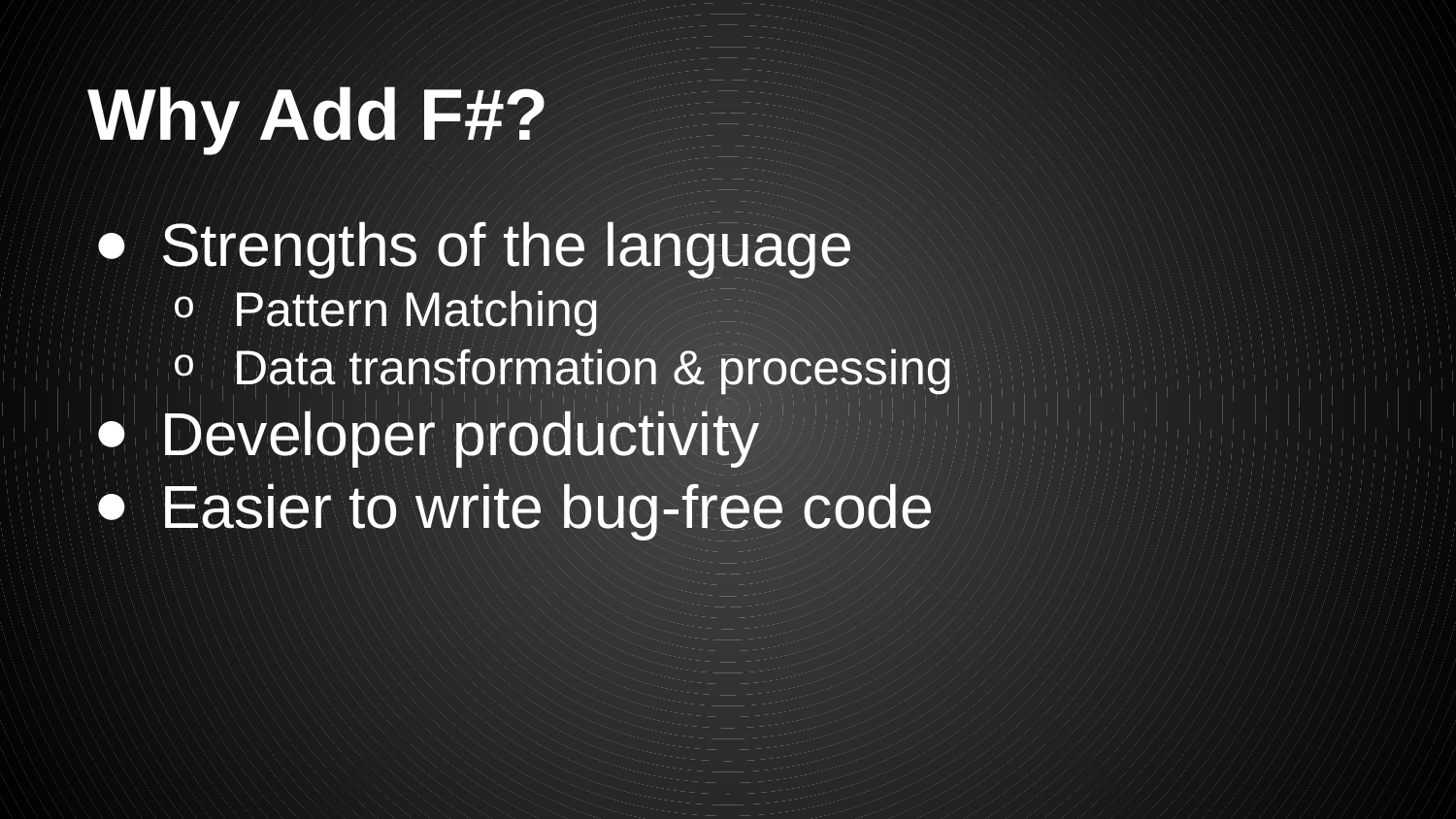

# Why Add F#?
Strengths of the language
Pattern Matching
Data transformation & processing
Developer productivity
Easier to write bug-free code